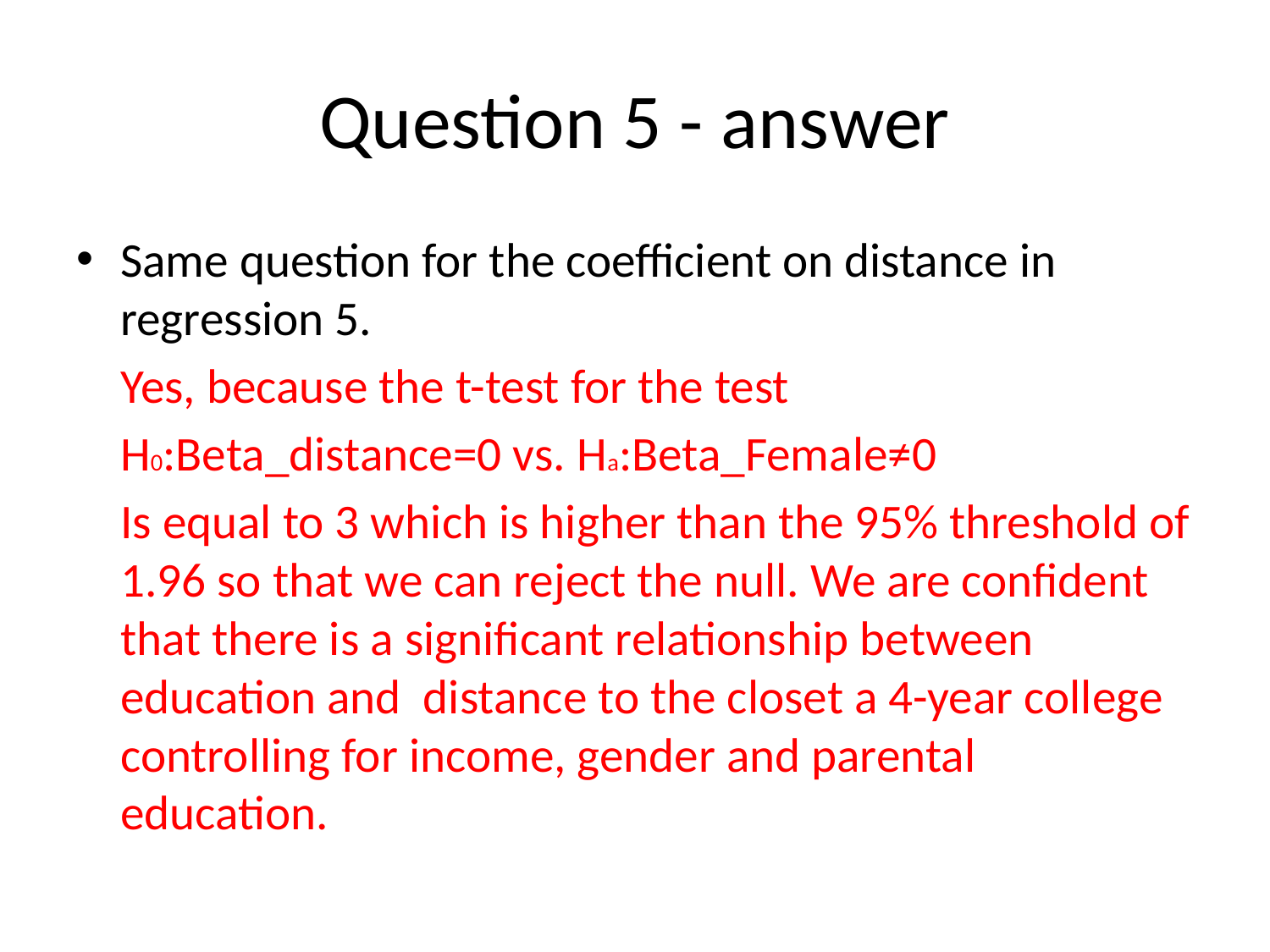

# Question 5 - answer
Same question for the coefficient on distance in regression 5.
	Yes, because the t-test for the test
	H0:Beta_distance=0 vs. Ha:Beta_Female≠0
	Is equal to 3 which is higher than the 95% threshold of 1.96 so that we can reject the null. We are confident that there is a significant relationship between education and  distance to the closet a 4-year college controlling for income, gender and parental education.